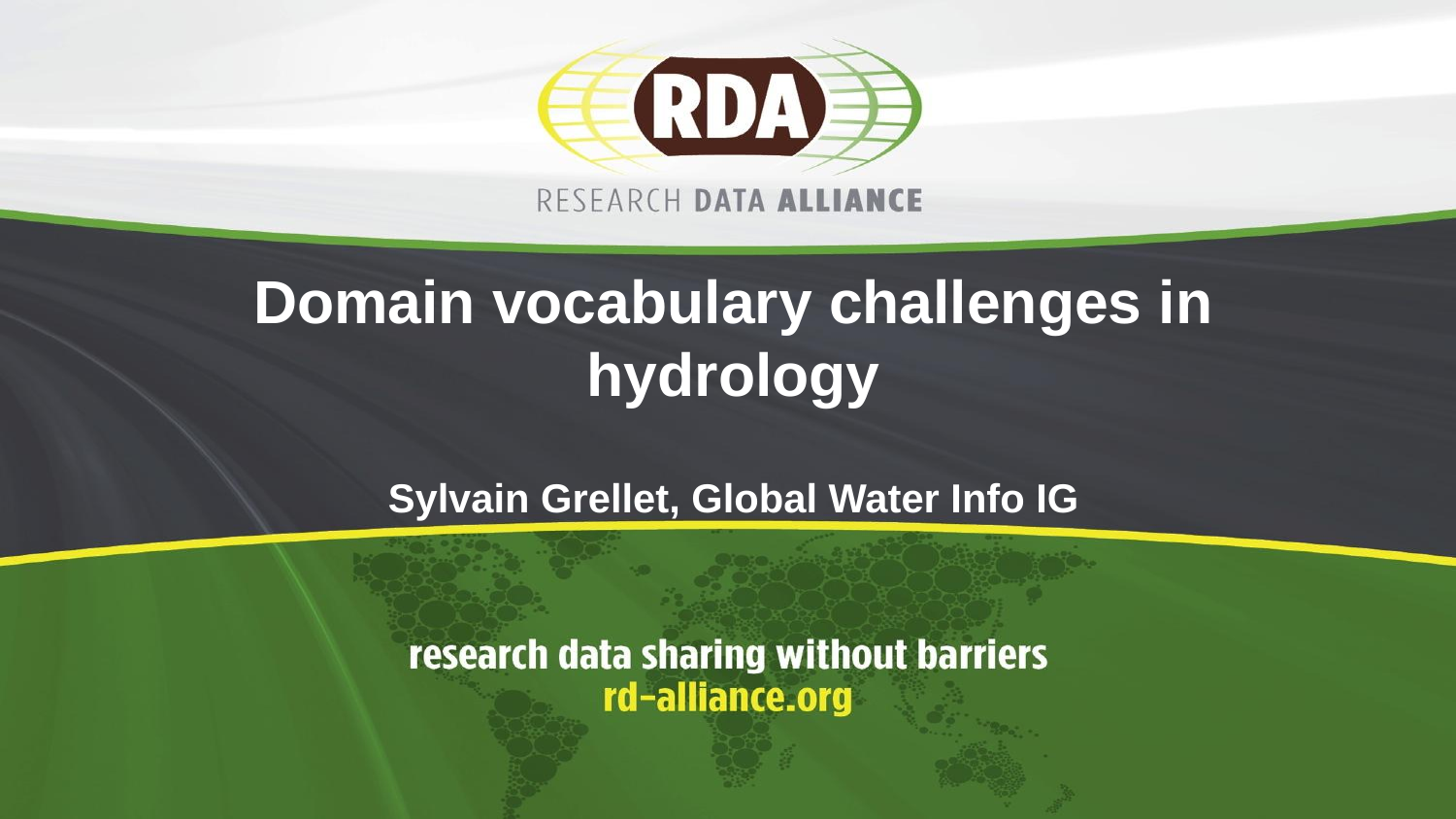

# Domain vocabulary challenges in hydrology
Sylvain Grellet, Global Water Info IG